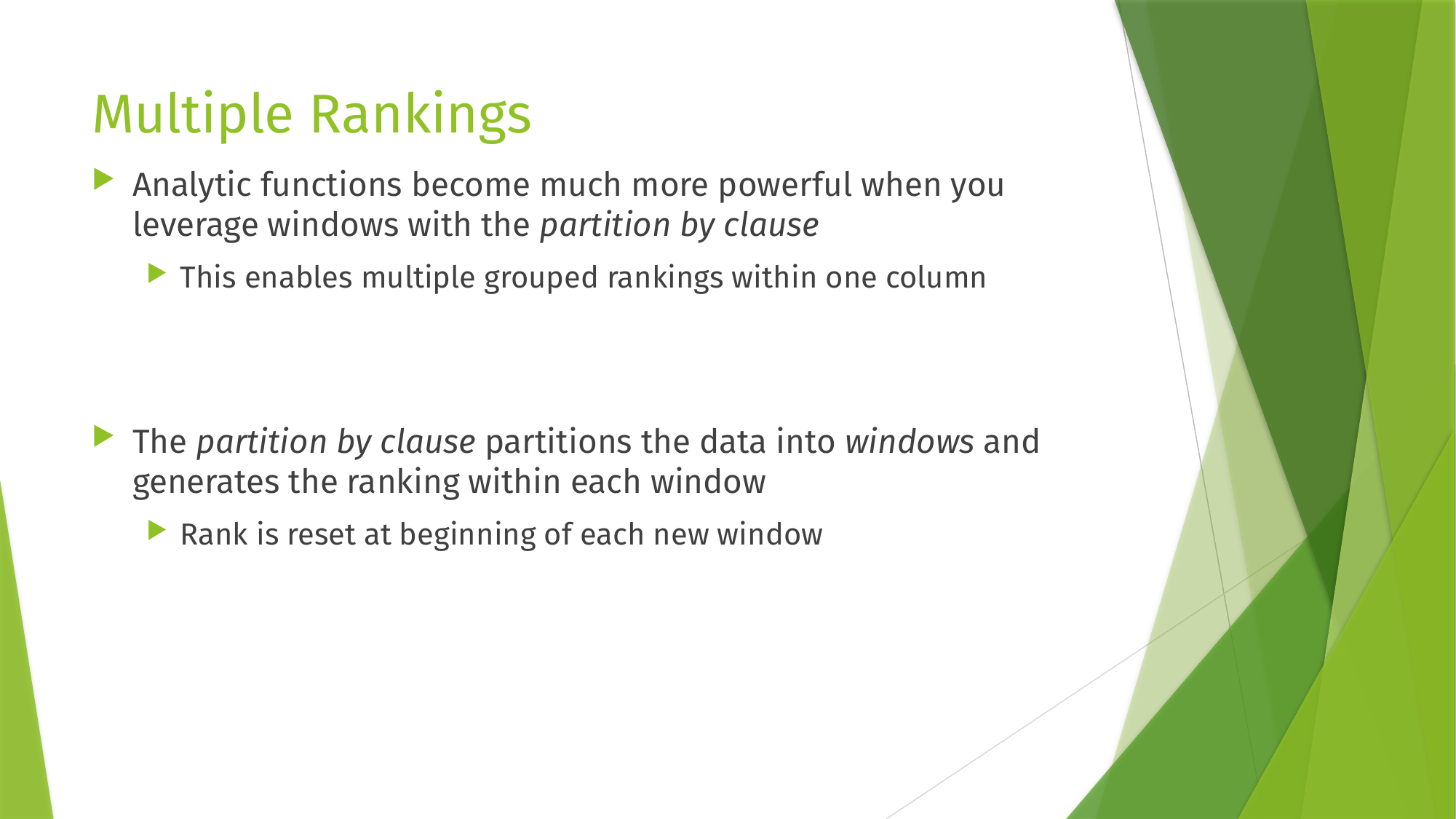

# Multiple Rankings
Analytic functions become much more powerful when you leverage windows with the partition by clause
This enables multiple grouped rankings within one column

The partition by clause partitions the data into windows and generates the ranking within each window
Rank is reset at beginning of each new window